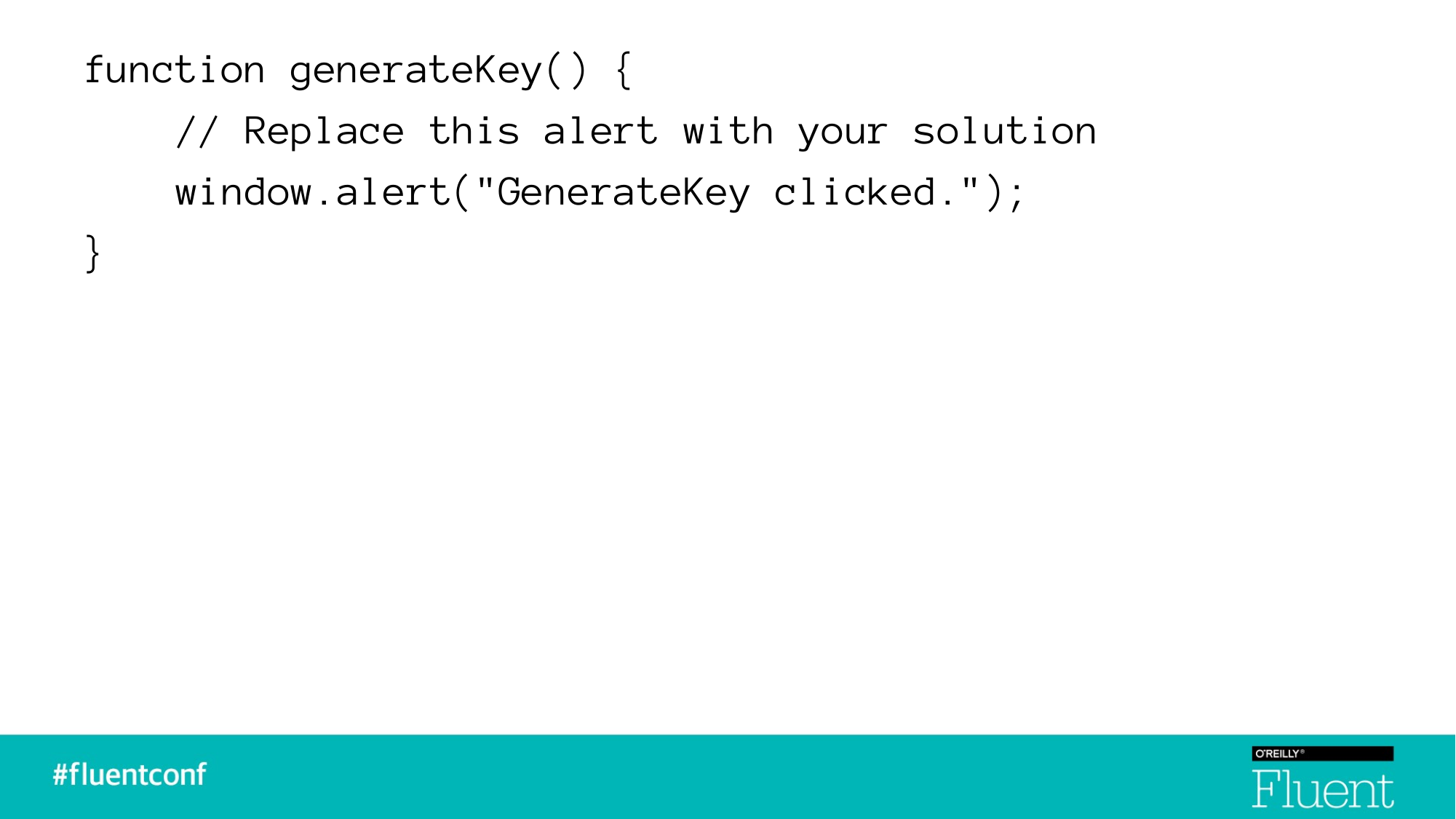

function generateKey() {
    // Replace this alert with your solution
    window.alert("GenerateKey clicked.");
}